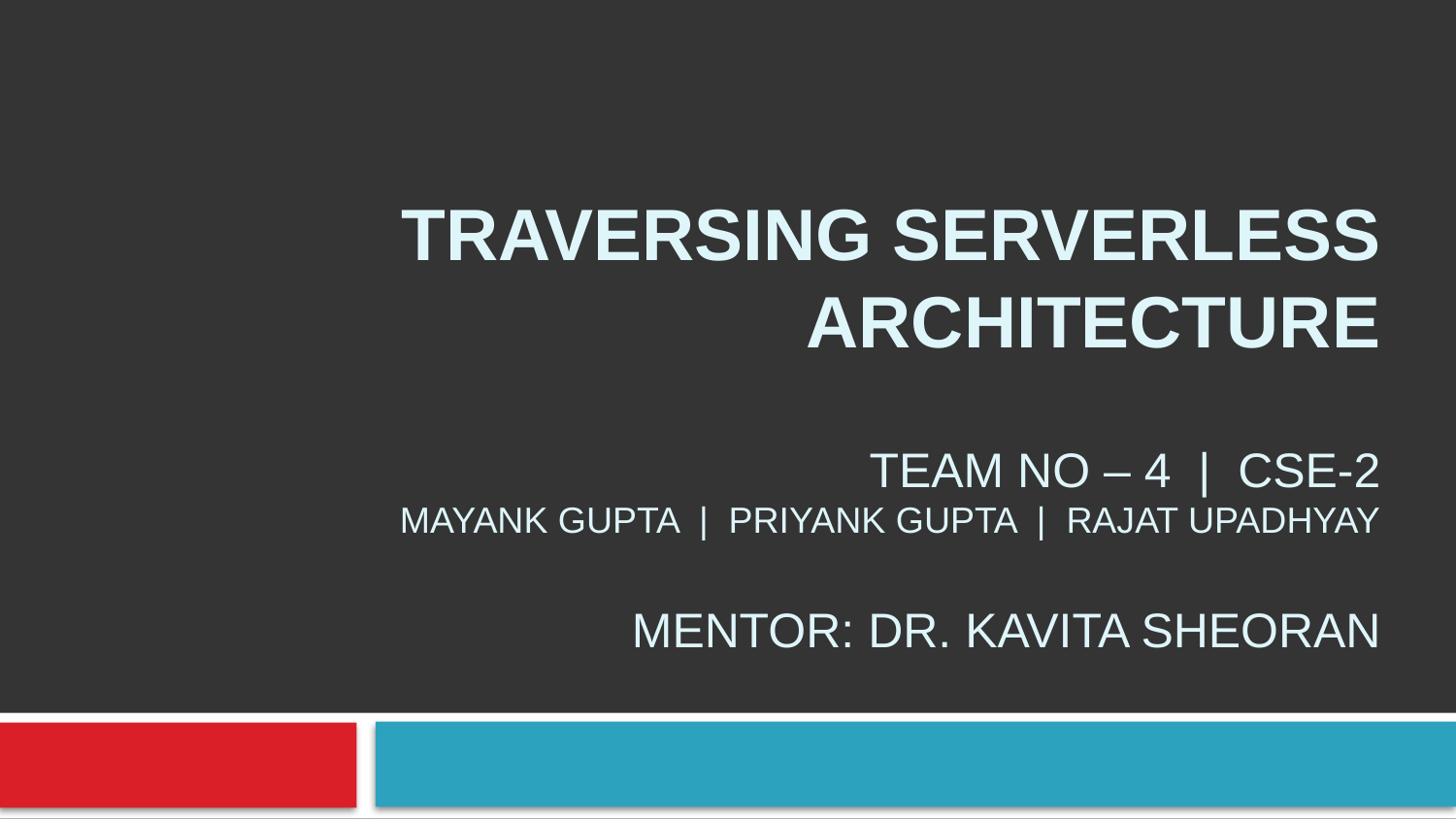

# TRAVERSING SERVERLESS ARCHITECTURE

Team No – 4  |  CSE-2
MAYANK GUPTA  |  Priyank gupta  |  Rajat Upadhyay

Mentor: Dr. kavita sheoran